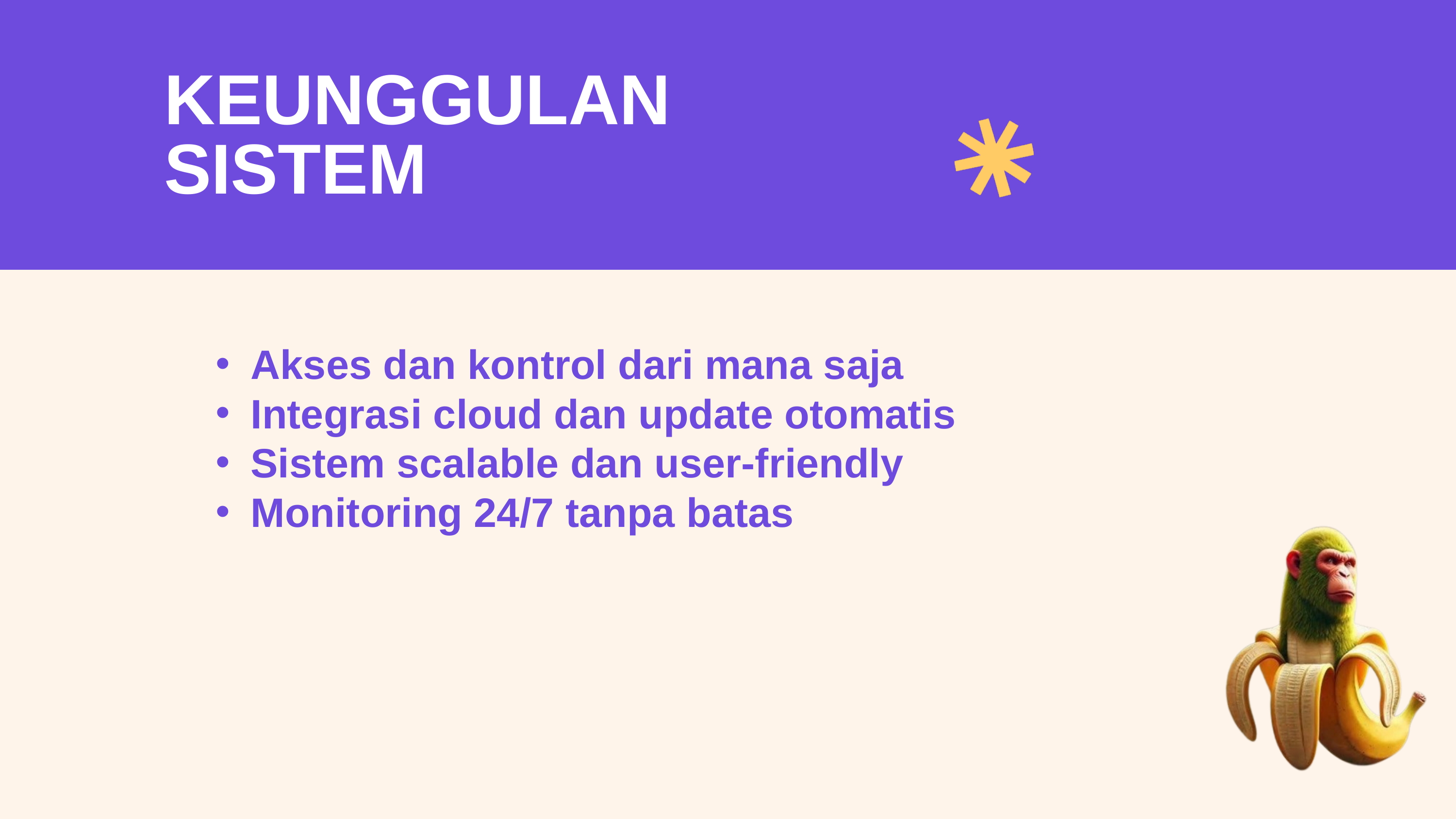

KEUNGGULAN SISTEM

Akses dan kontrol dari mana saja
Integrasi cloud dan update otomatis
Sistem scalable dan user-friendly
Monitoring 24/7 tanpa batas